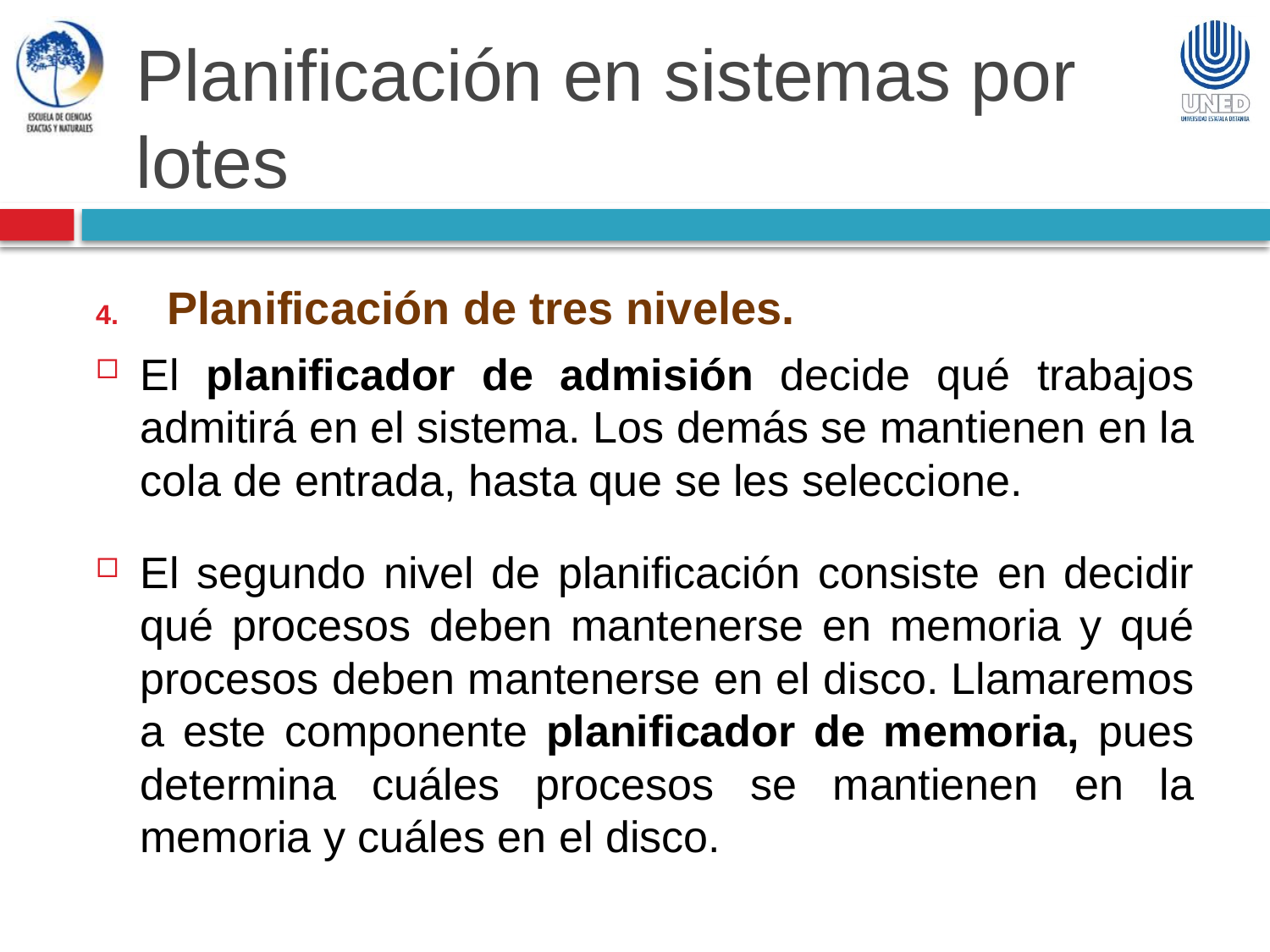

Planificación en sistemas por lotes
Planificación de tres niveles.
El planificador de admisión decide qué trabajos admitirá en el sistema. Los demás se mantienen en la cola de entrada, hasta que se les seleccione.

El segundo nivel de planificación consiste en decidir qué procesos deben mantenerse en memoria y qué procesos deben mantenerse en el disco. Llamaremos a este componente planificador de memoria, pues determina cuáles procesos se mantienen en la memoria y cuáles en el disco.